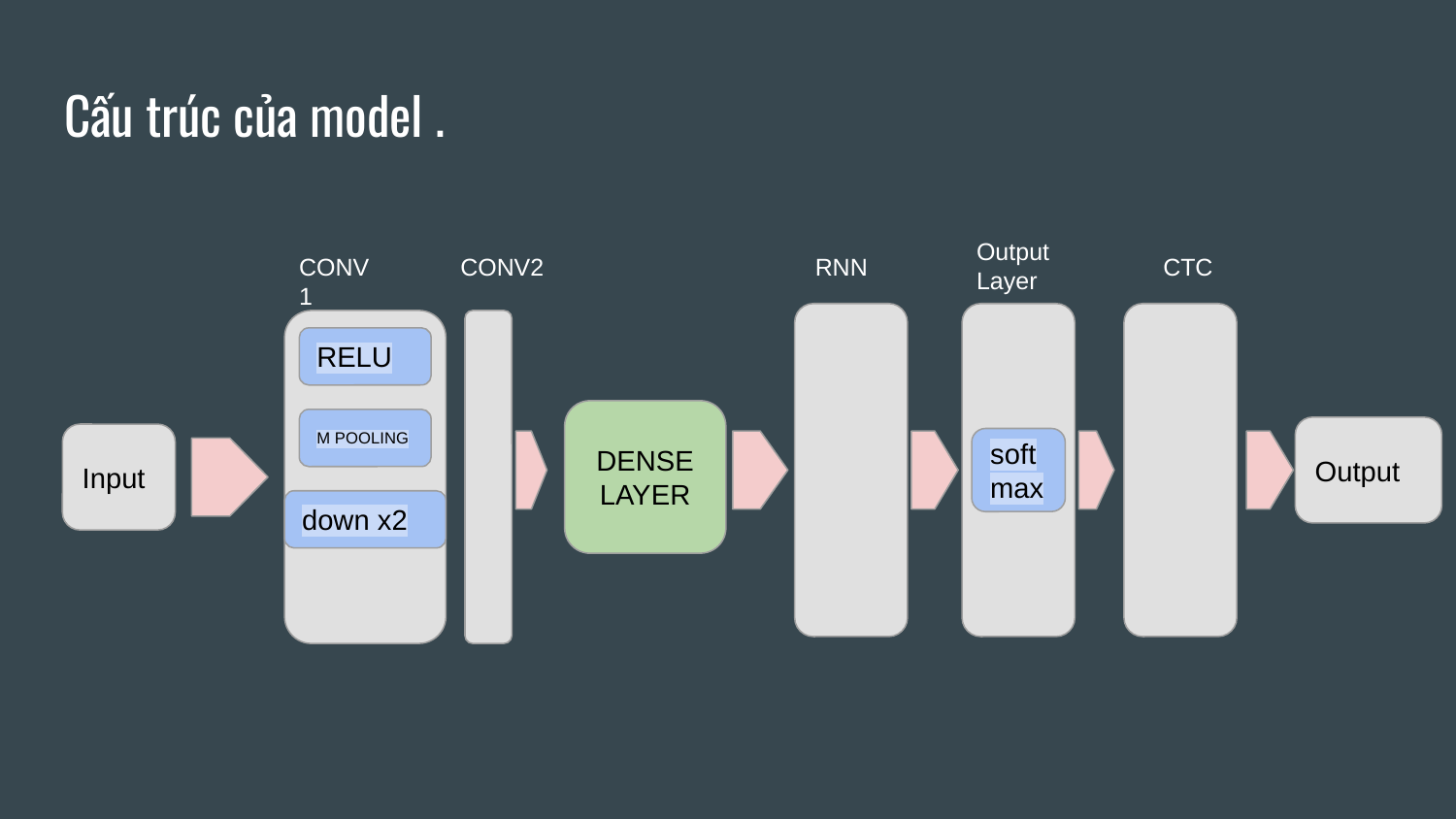

# Cấu trúc của model .
Output Layer
CONV1
CONV2
RNN
CTC

RELU
DENSE
LAYER
M POOLING
Output
Input
soft max

down x2